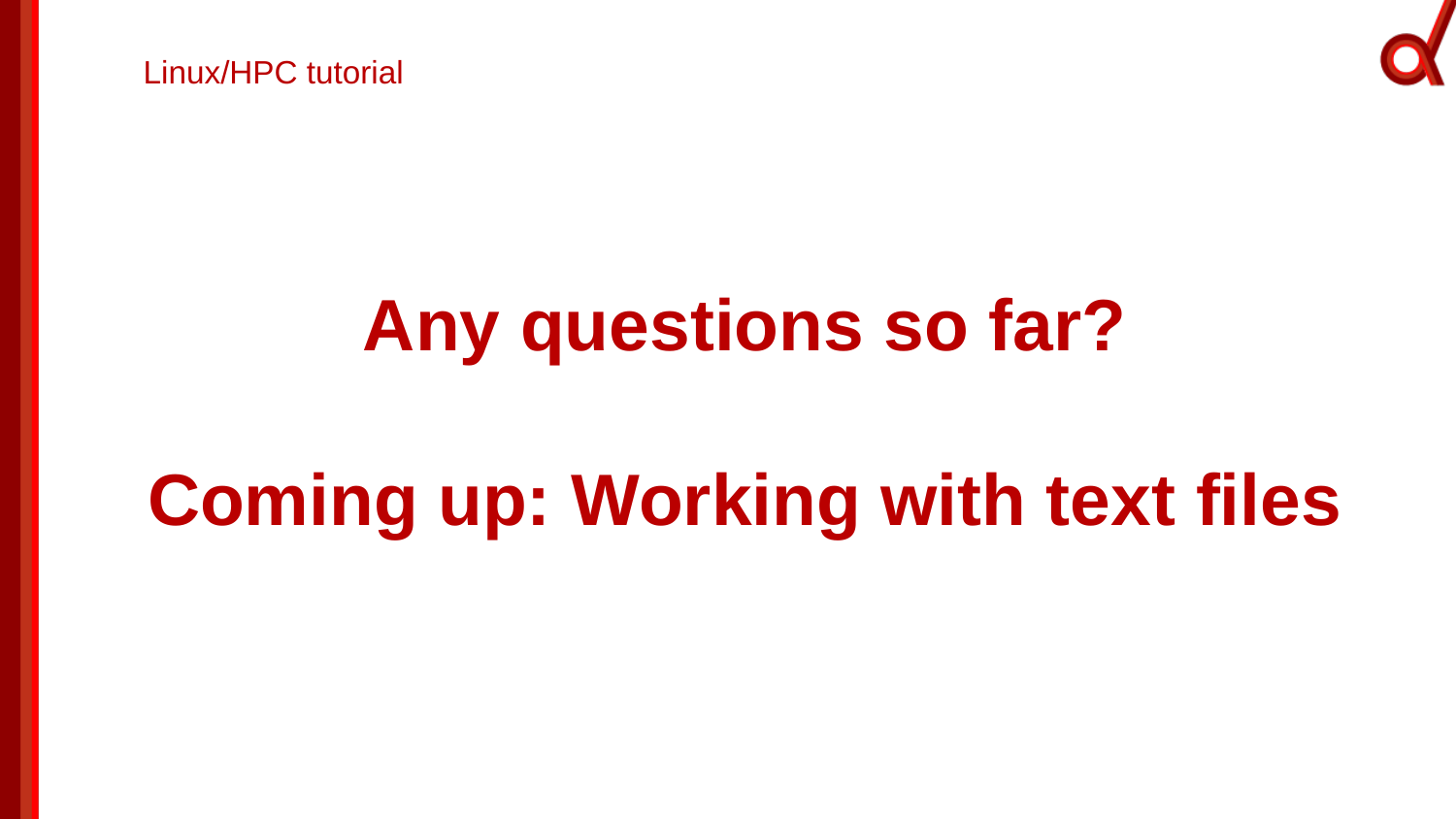

# Linux/HPC tutorial

Any questions so far?

Coming up: Working with text files